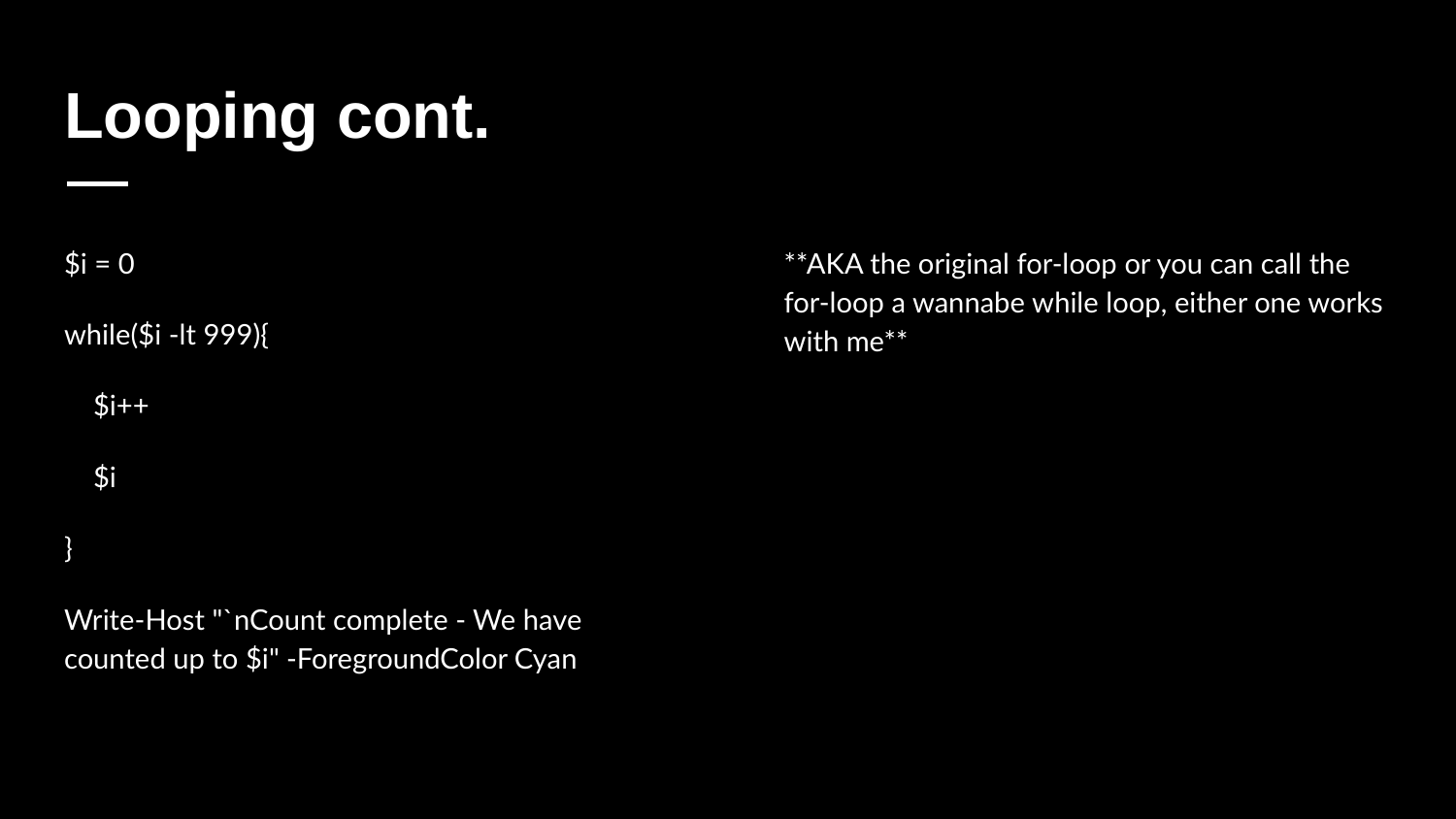

# Looping cont.
$i = 0
while($i -lt 999){
    $i++
    $i
}
Write-Host "`nCount complete - We have counted up to $i" -ForegroundColor Cyan
**AKA the original for-loop or you can call the for-loop a wannabe while loop, either one works with me**